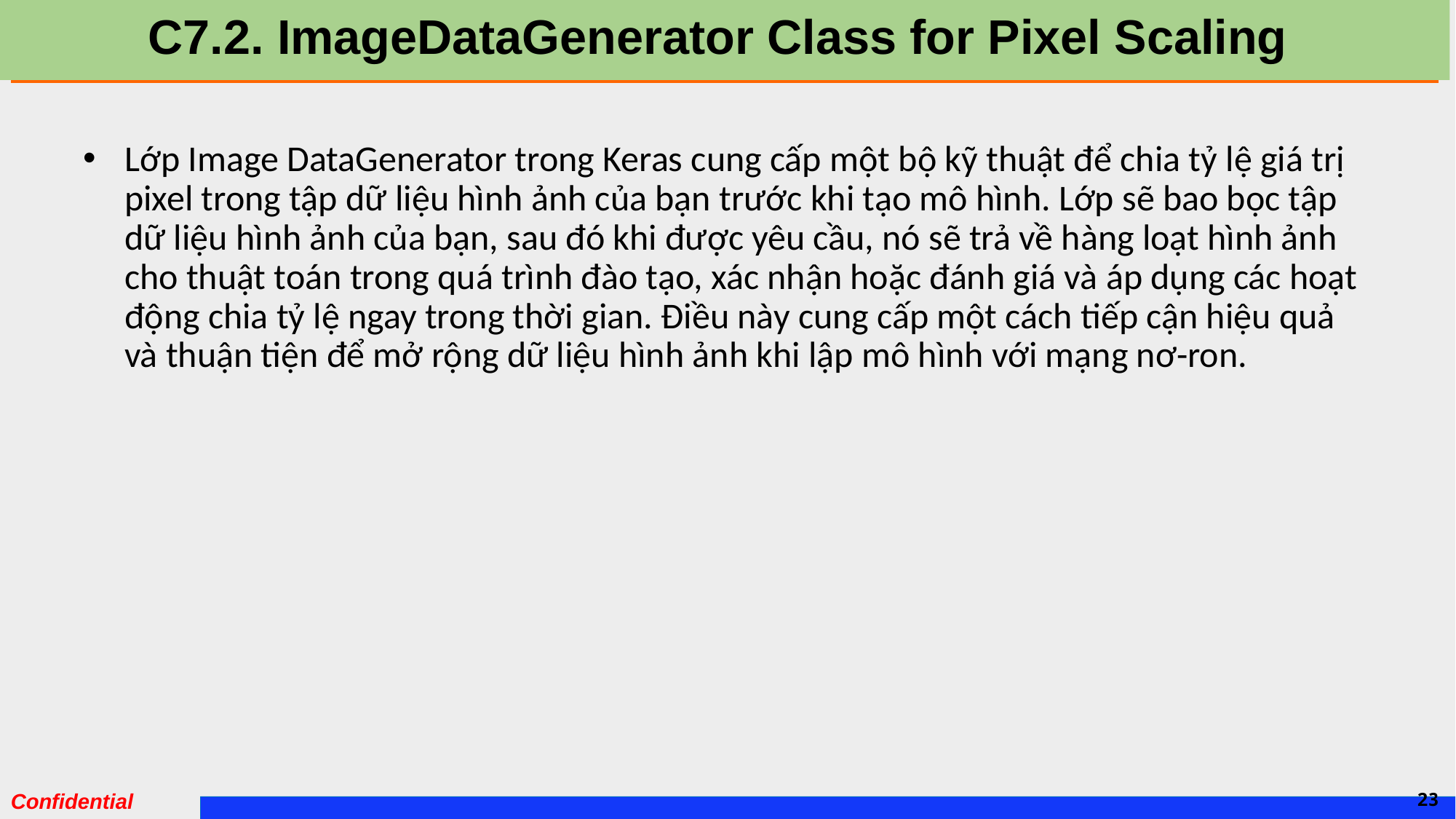

# C7.2. ImageDataGenerator Class for Pixel Scaling
Lớp Image DataGenerator trong Keras cung cấp một bộ kỹ thuật để chia tỷ lệ giá trị pixel trong tập dữ liệu hình ảnh của bạn trước khi tạo mô hình. Lớp sẽ bao bọc tập dữ liệu hình ảnh của bạn, sau đó khi được yêu cầu, nó sẽ trả về hàng loạt hình ảnh cho thuật toán trong quá trình đào tạo, xác nhận hoặc đánh giá và áp dụng các hoạt động chia tỷ lệ ngay trong thời gian. Điều này cung cấp một cách tiếp cận hiệu quả và thuận tiện để mở rộng dữ liệu hình ảnh khi lập mô hình với mạng nơ-ron.
23